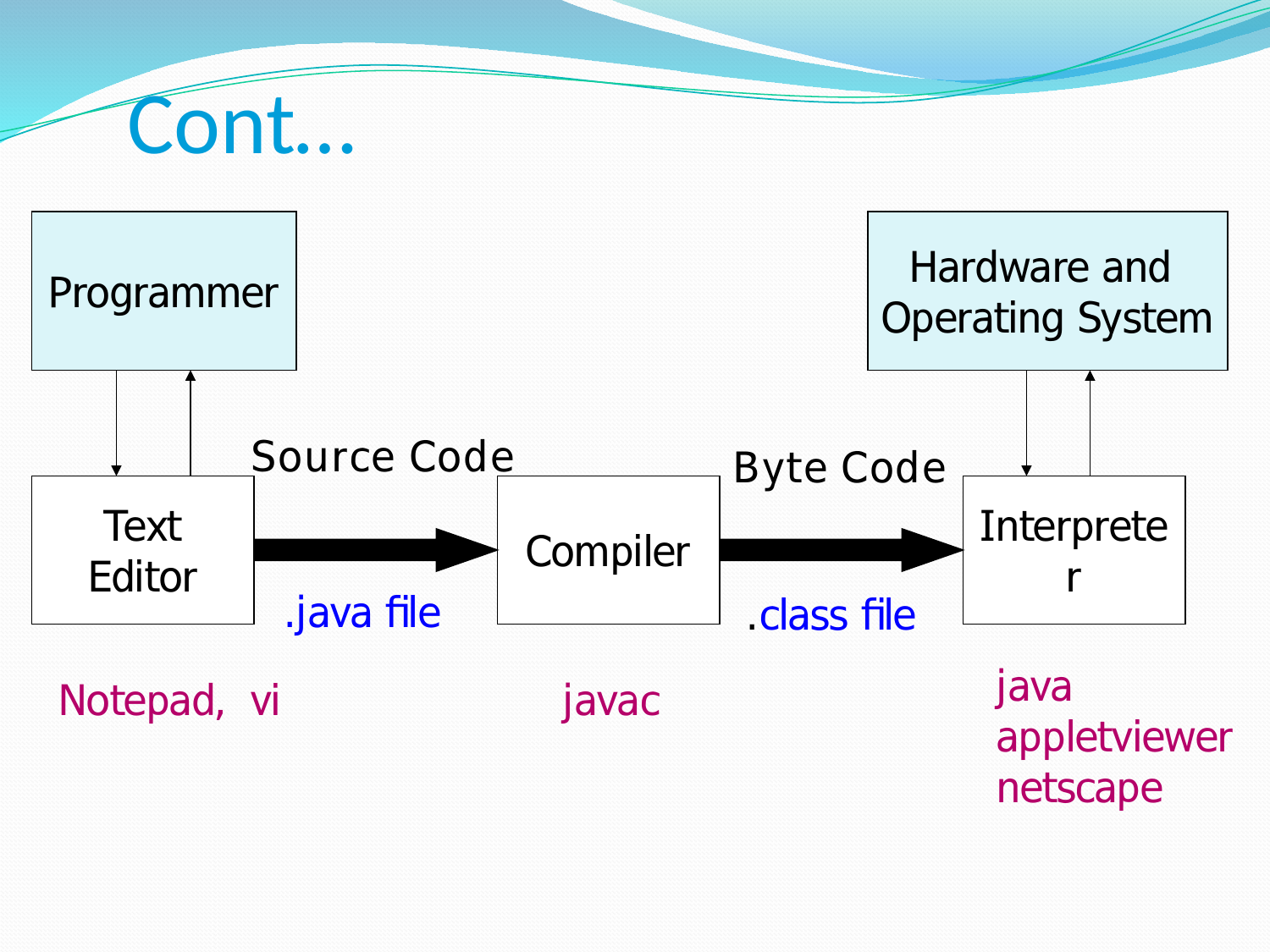

# Cont…
Programmer
Hardware and
Operating System
Source Code
Byte Code
Text Editor
Compiler
Interpreter

.java file
.class file
java
appletviewer
netscape
Notepad,  vi
javac